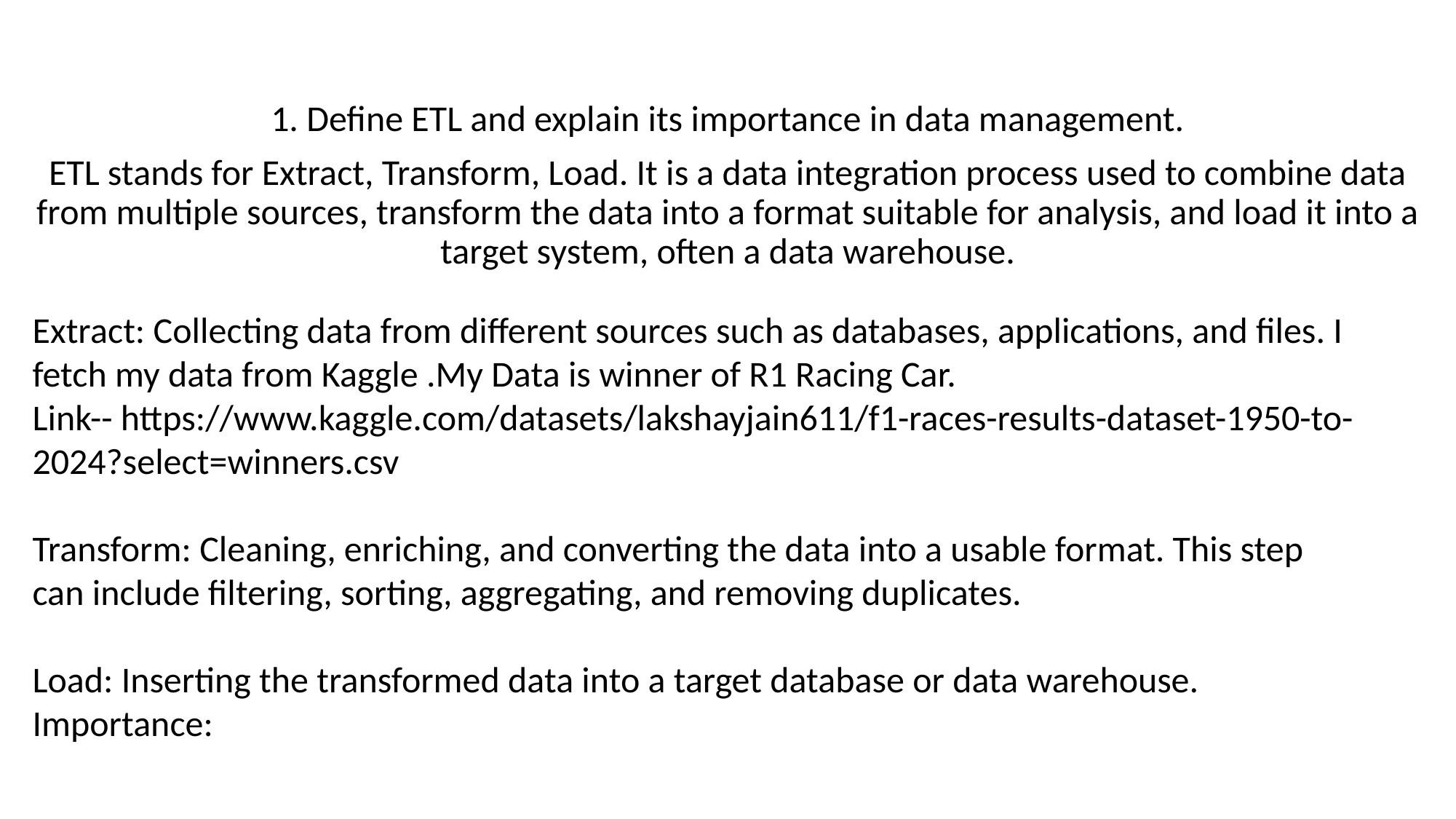

# Data Analysis( ETL)
1. Define ETL and explain its importance in data management.
ETL stands for Extract, Transform, Load. It is a data integration process used to combine data from multiple sources, transform the data into a format suitable for analysis, and load it into a target system, often a data warehouse.

Extract: Collecting data from different sources such as databases, applications, and files. I fetch my data from Kaggle .My Data is winner of R1 Racing Car.
Link-- https://www.kaggle.com/datasets/lakshayjain611/f1-races-results-dataset-1950-to-2024?select=winners.csv

Transform: Cleaning, enriching, and converting the data into a usable format. This step can include filtering, sorting, aggregating, and removing duplicates.

Load: Inserting the transformed data into a target database or data warehouse.
Importance: